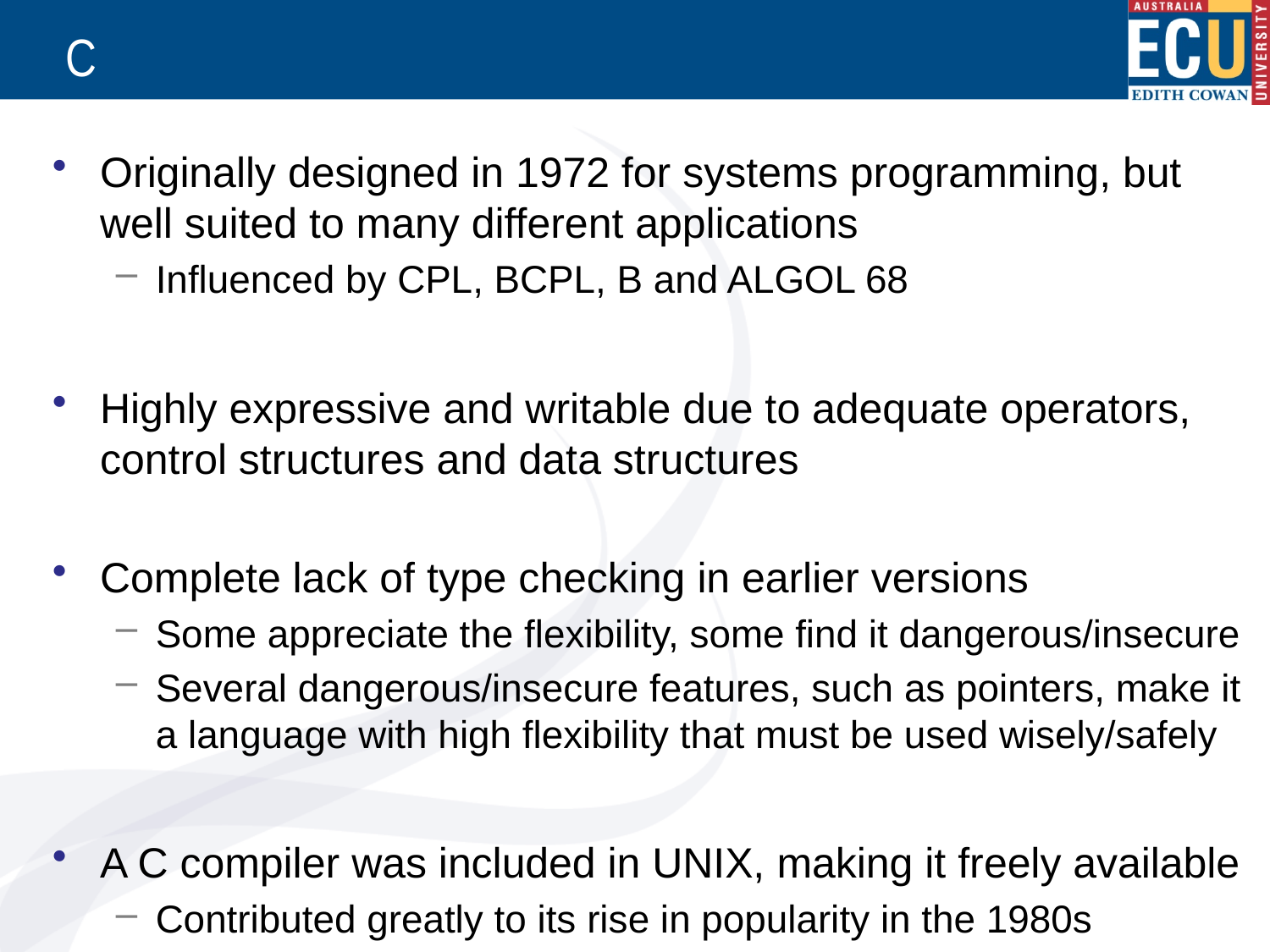

# C
Originally designed in 1972 for systems programming, but well suited to many different applications
Influenced by CPL, BCPL, B and ALGOL 68

Highly expressive and writable due to adequate operators, control structures and data structures

Complete lack of type checking in earlier versions
Some appreciate the flexibility, some find it dangerous/insecure
Several dangerous/insecure features, such as pointers, make it a language with high flexibility that must be used wisely/safely

A C compiler was included in UNIX, making it freely available
Contributed greatly to its rise in popularity in the 1980s